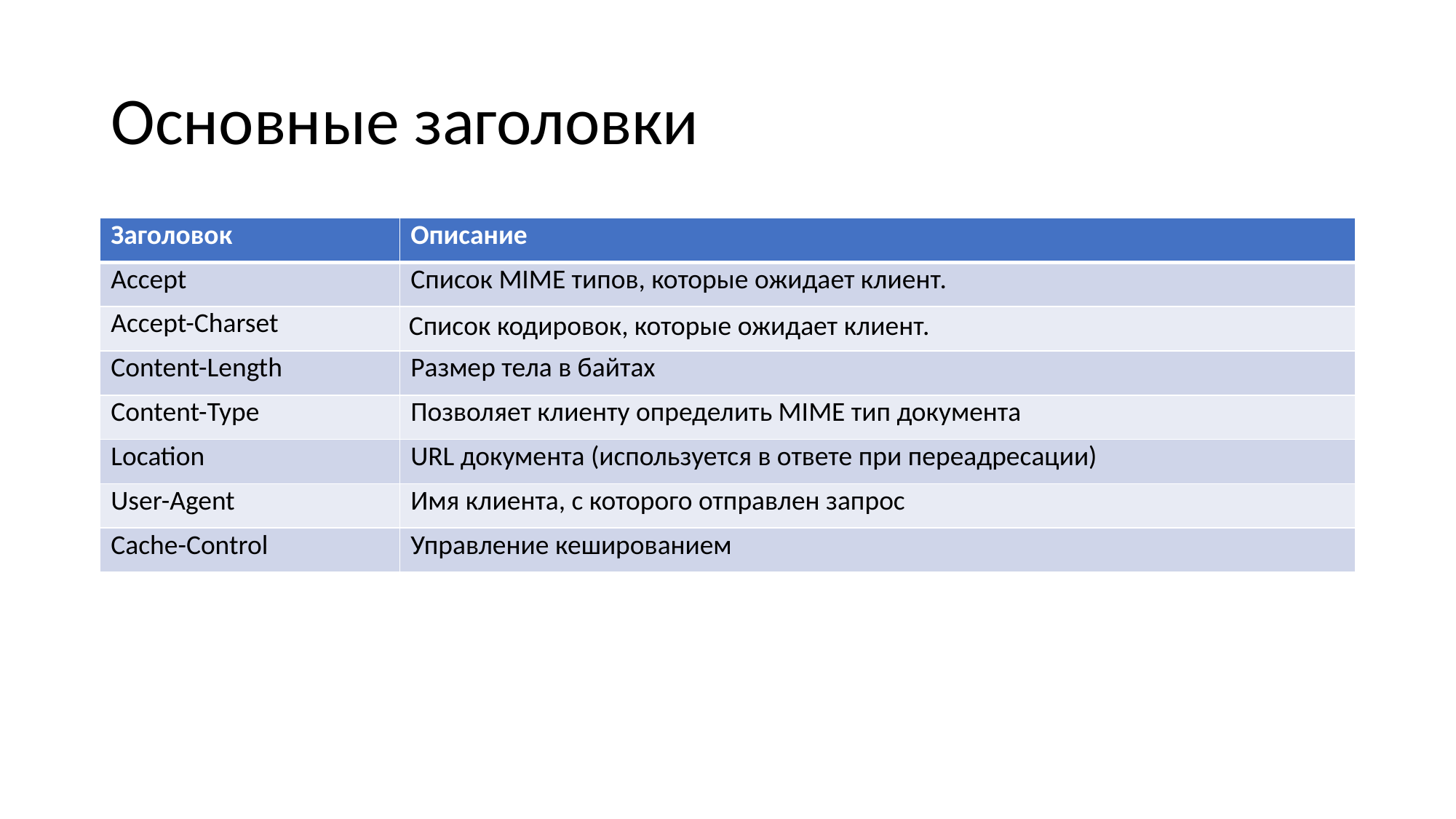

# Основные заголовки
| Заголовок | Описание |
| --- | --- |
| Accept | Список MIME типов, которые ожидает клиент. |
| Accept-Charset | Список кодировок, которые ожидает клиент. |
| Content-Length | Размер тела в байтах |
| Content-Type | Позволяет клиенту определить MIME тип документа |
| Location | URL документа (используется в ответе при переадресации) |
| User-Agent | Имя клиента, с которого отправлен запрос |
| Cache-Control | Управление кешированием |